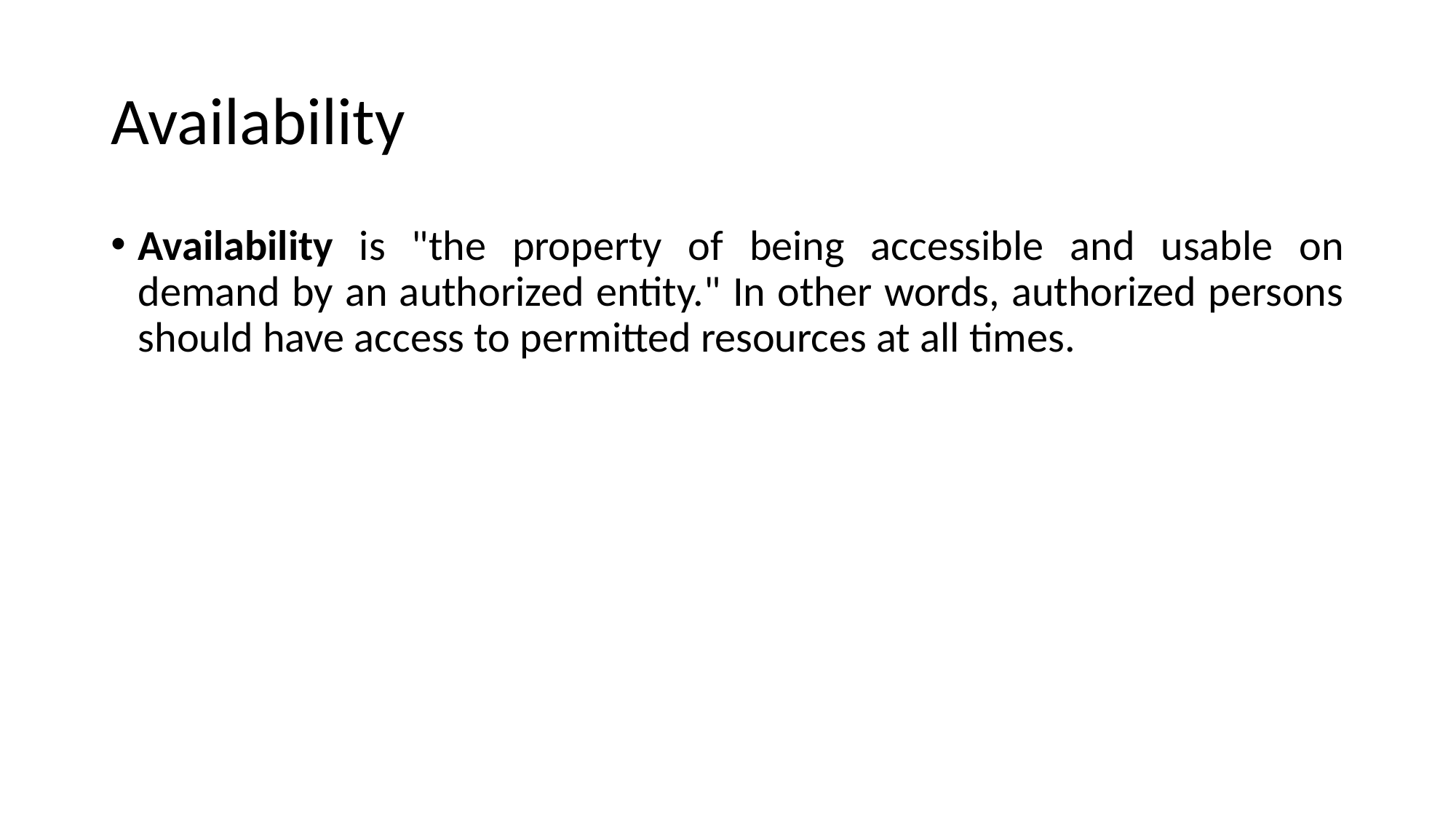

# Availability
Availability is "the property of being accessible and usable on demand by an authorized entity." In other words, authorized persons should have access to permitted resources at all times.